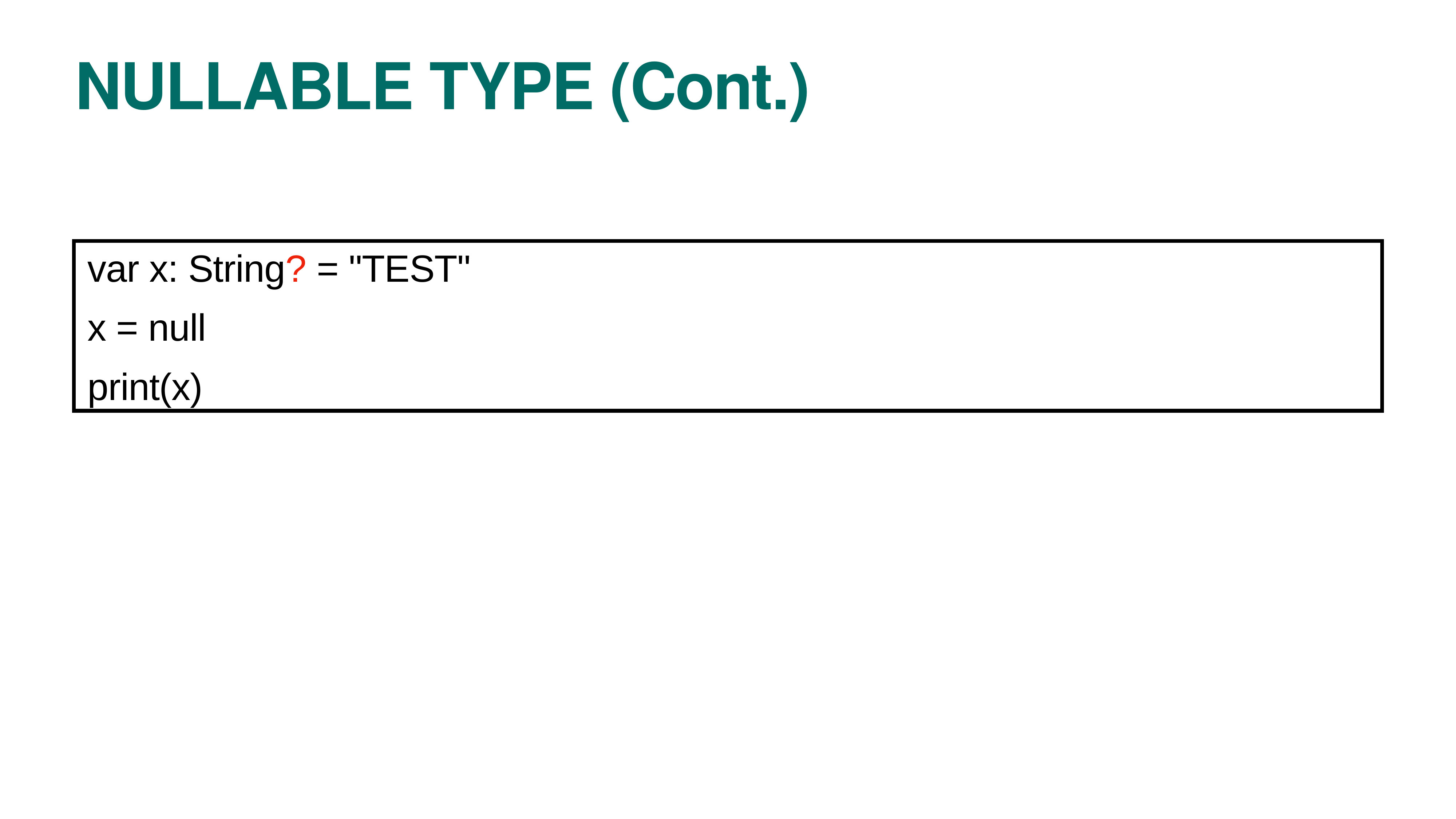

# NULLABLE TYPE (Cont.)
 var x: String? = "TEST"
 x = null
 print(x)